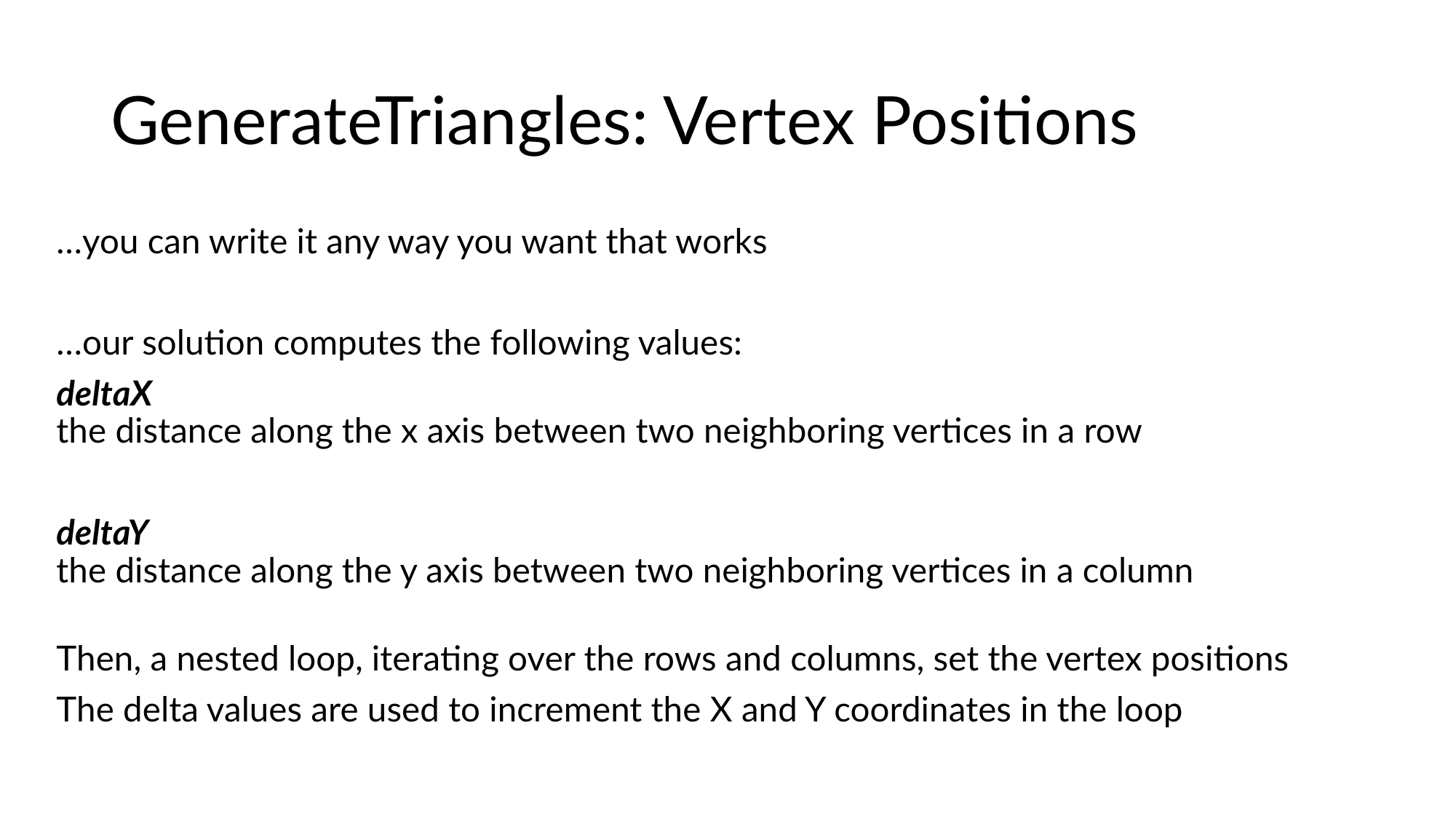

# GenerateTriangles: Vertex Positions
…you can write it any way you want that works

…our solution computes the following values:
deltaX
the distance along the x axis between two neighboring vertices in a row

deltaY
the distance along the y axis between two neighboring vertices in a column
Then, a nested loop, iterating over the rows and columns, set the vertex positions
The delta values are used to increment the X and Y coordinates in the loop